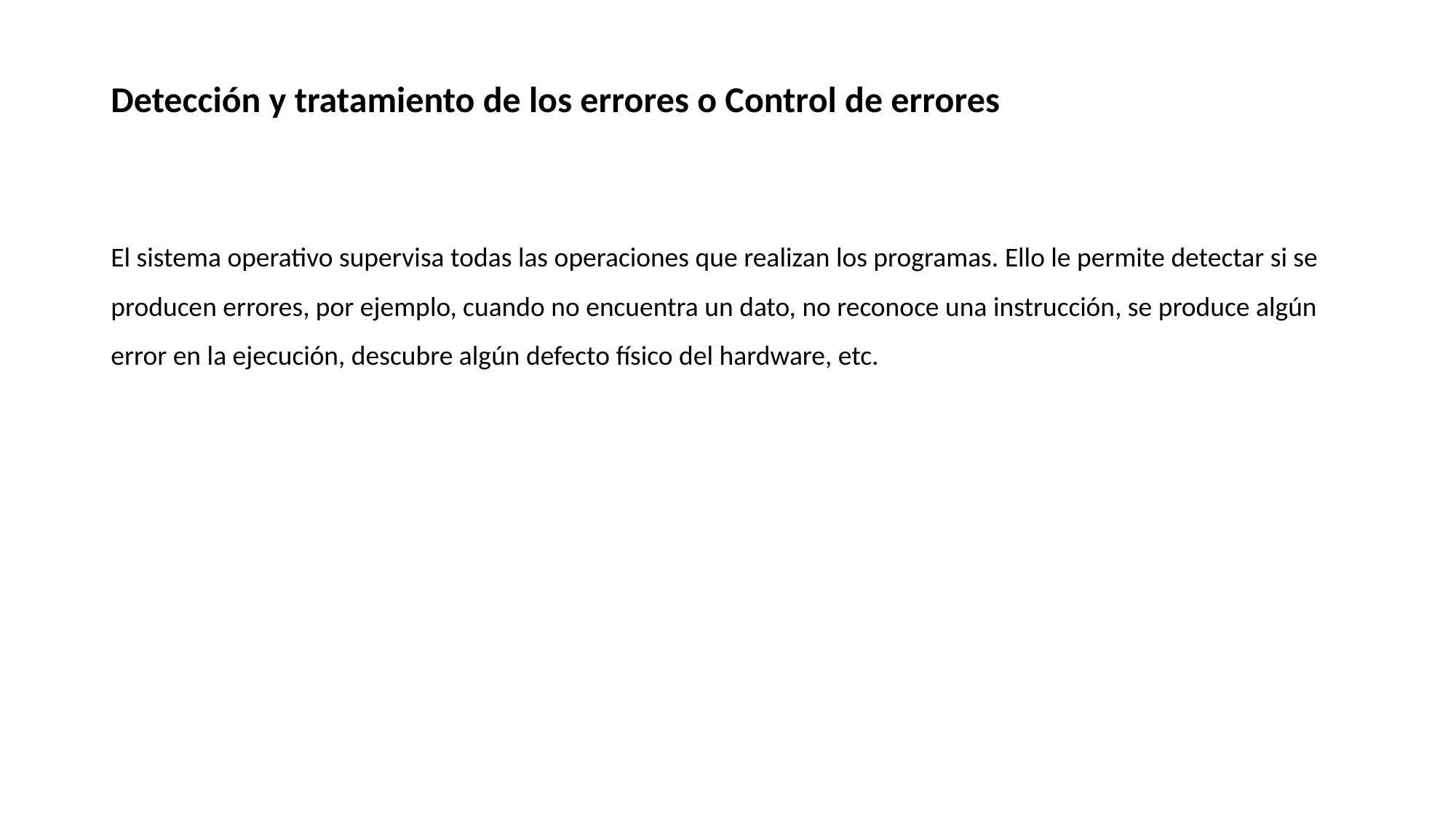

# Detección y tratamiento de los errores o Control de errores
El sistema operativo supervisa todas las operaciones que realizan los programas. Ello le permite detectar si se producen errores, por ejemplo, cuando no encuentra un dato, no reconoce una instrucción, se produce algún error en la ejecución, descubre algún defecto físico del hardware, etc.